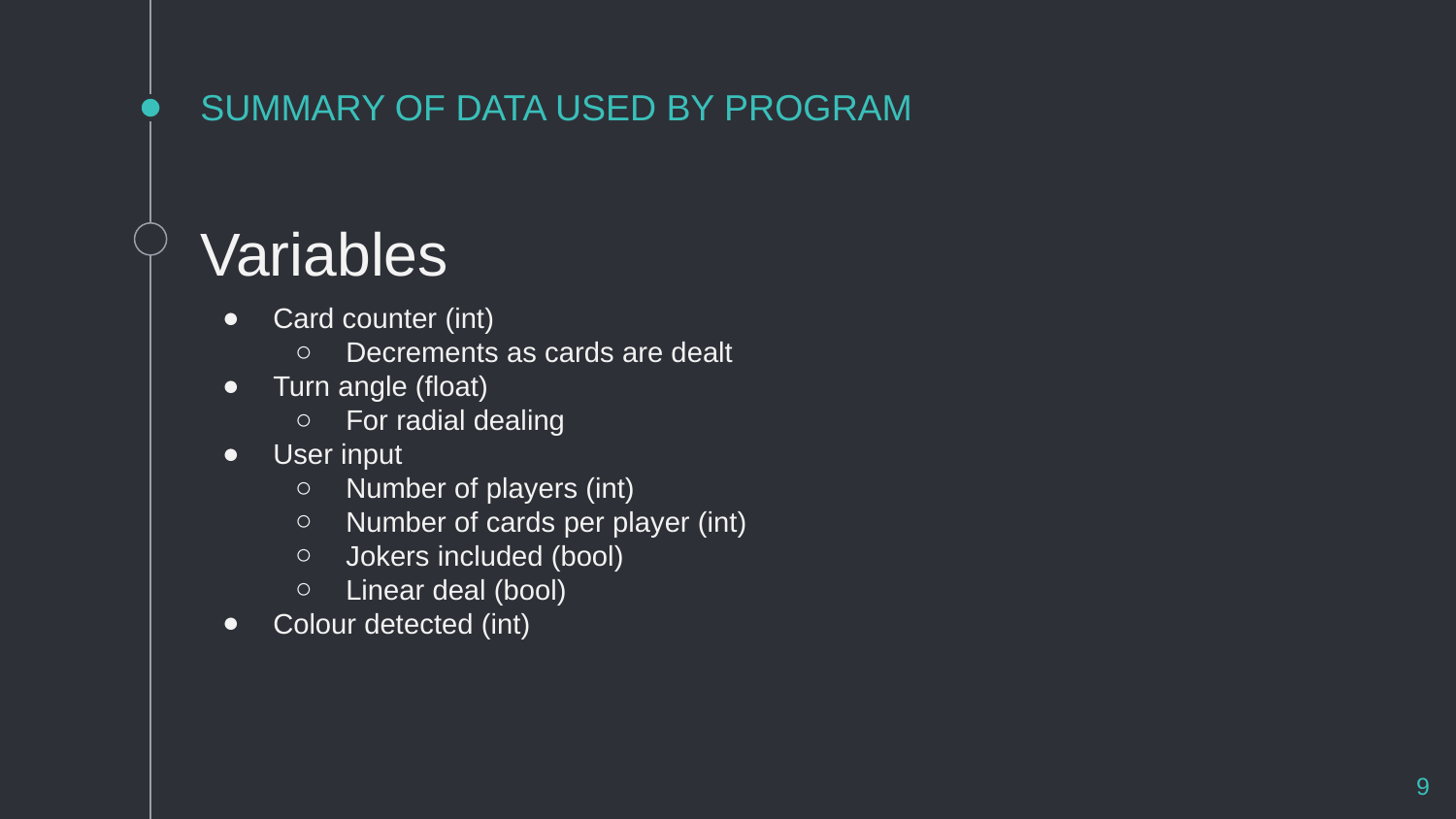

# SUMMARY OF DATA USED BY PROGRAM
Variables
Card counter (int)
Decrements as cards are dealt
Turn angle (float)
For radial dealing
User input
Number of players (int)
Number of cards per player (int)
Jokers included (bool)
Linear deal (bool)
Colour detected (int)

9